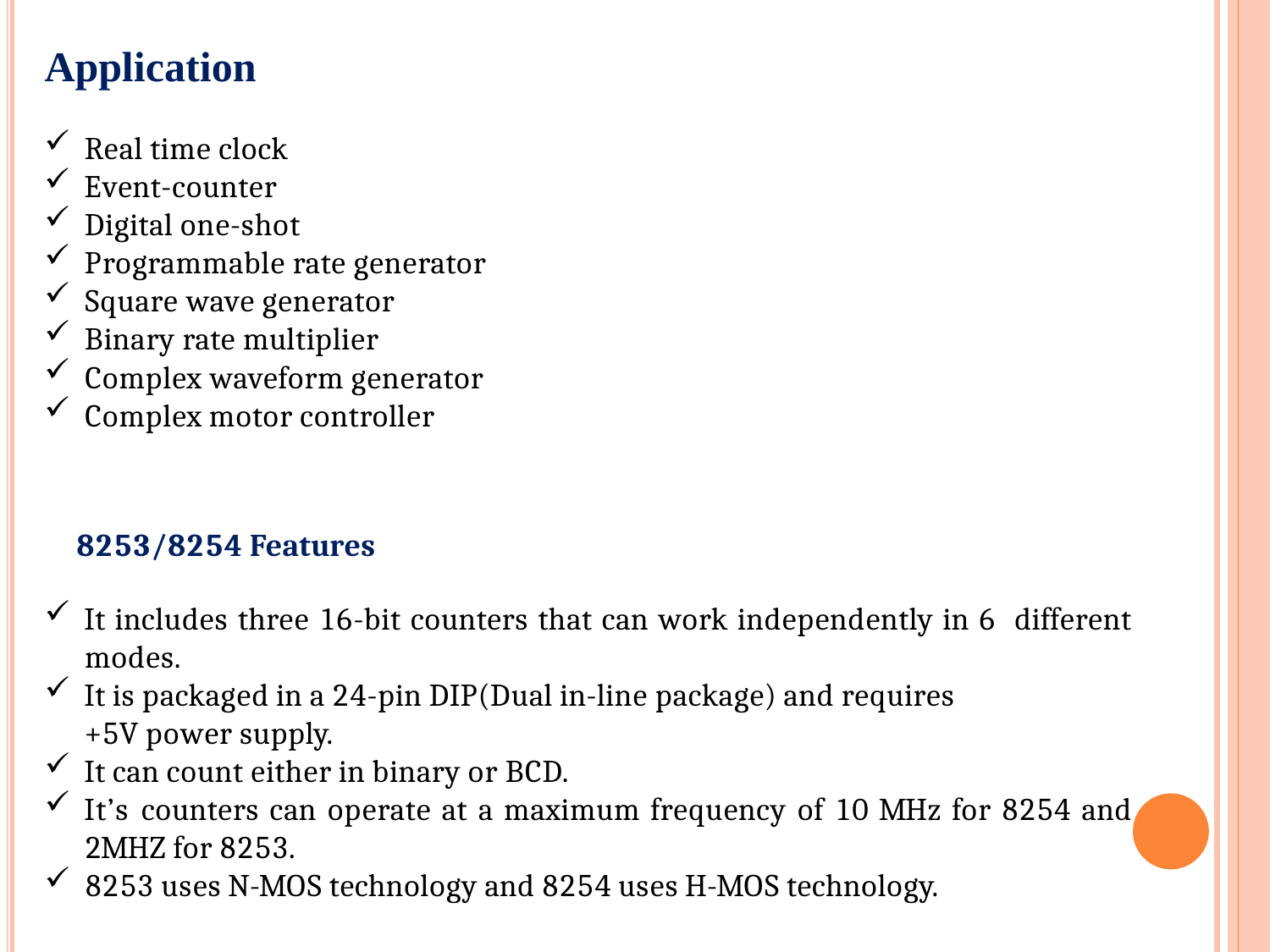

Application

Real time clock
Event-counter
Digital one-shot
Programmable rate generator
Square wave generator
Binary rate multiplier
Complex waveform generator
Complex motor controller
8253/8254 Features
It includes three 16-bit counters that can work independently in 6  different modes.
It is packaged in a 24-pin DIP(Dual in-line package) and requires
+5V power supply.
It can count either in binary or BCD.
It’s counters can operate at a maximum frequency of 10 MHz for 8254 and 2MHZ for 8253.
8253 uses N-MOS technology and 8254 uses H-MOS technology.